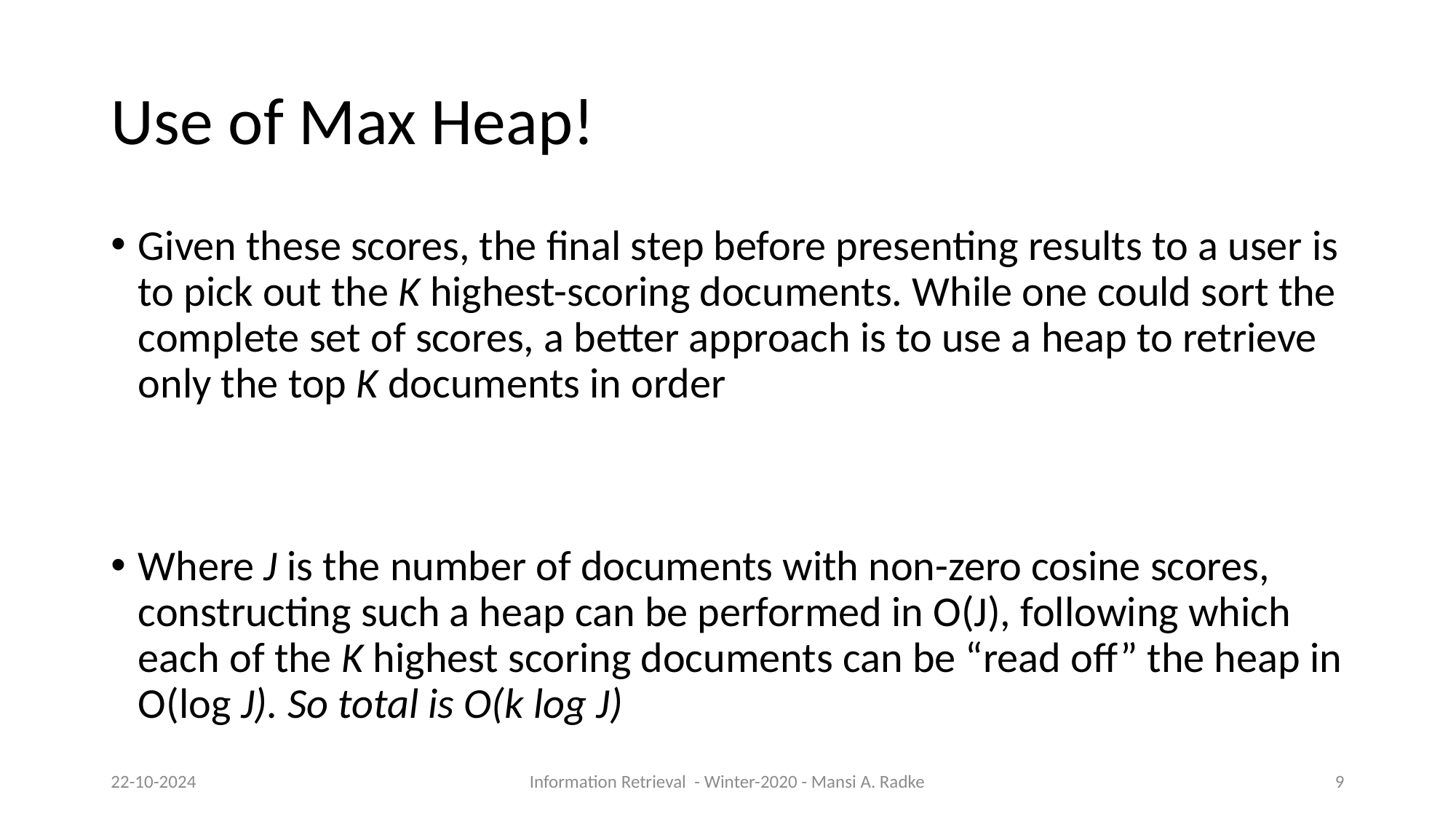

# Use of Max Heap!
Given these scores, the final step before presenting results to a user is to pick out the K highest-scoring documents. While one could sort the complete set of scores, a better approach is to use a heap to retrieve only the top K documents in order

Where J is the number of documents with non-zero cosine scores, constructing such a heap can be performed in O(J), following which each of the K highest scoring documents can be “read off” the heap in O(log J). So total is O(k log J)

22-10-2024
Information Retrieval  - Winter-2020 - Mansi A. Radke
9